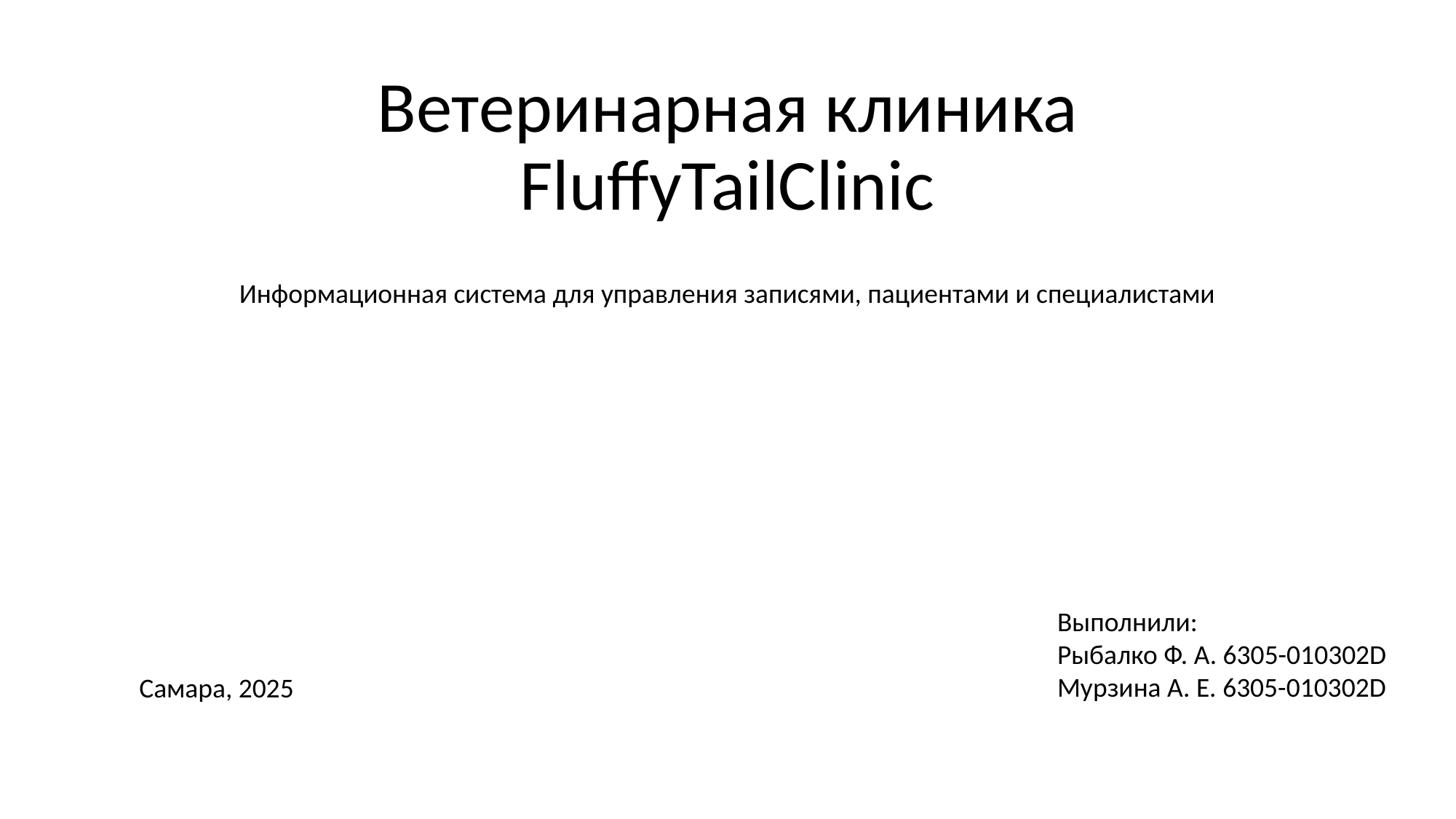

# Ветеринарная клиника FluffyTailClinic
Информационная система для управления записями, пациентами и специалистами
Выполнили:
Рыбалко Ф. А. 6305-010302D
Мурзина А. Е. 6305-010302D
Самара, 2025